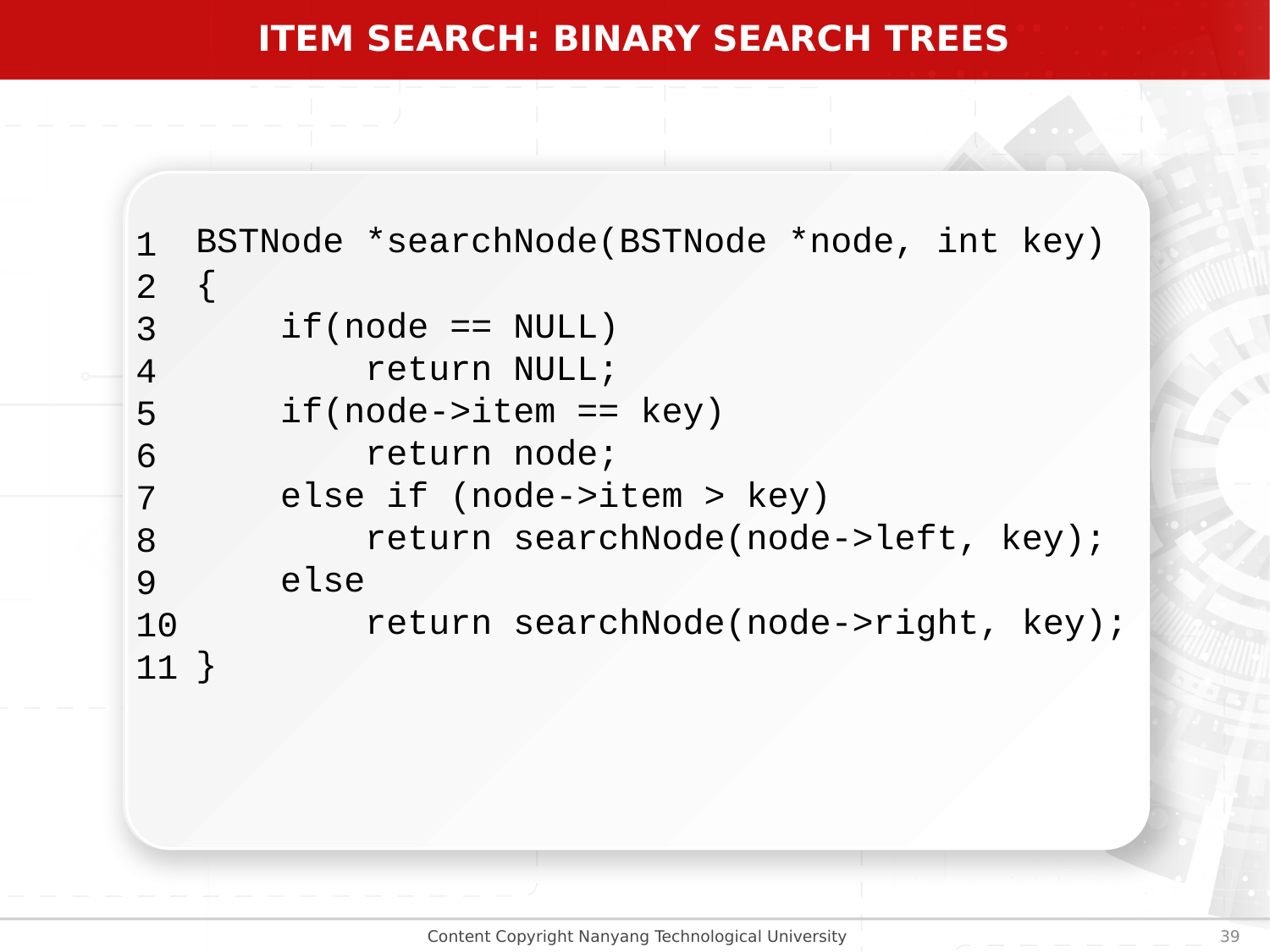

# Item search: Binary search trees
BSTNode *searchNode(BSTNode *node, int key)
{
    if(node == NULL)
        return NULL;
    if(node->item == key)
        return node;
    else if (node->item > key)
        return searchNode(node->left, key);
    else
        return searchNode(node->right, key);
}
1
2
3
4
5
6
7
8
9
10
11